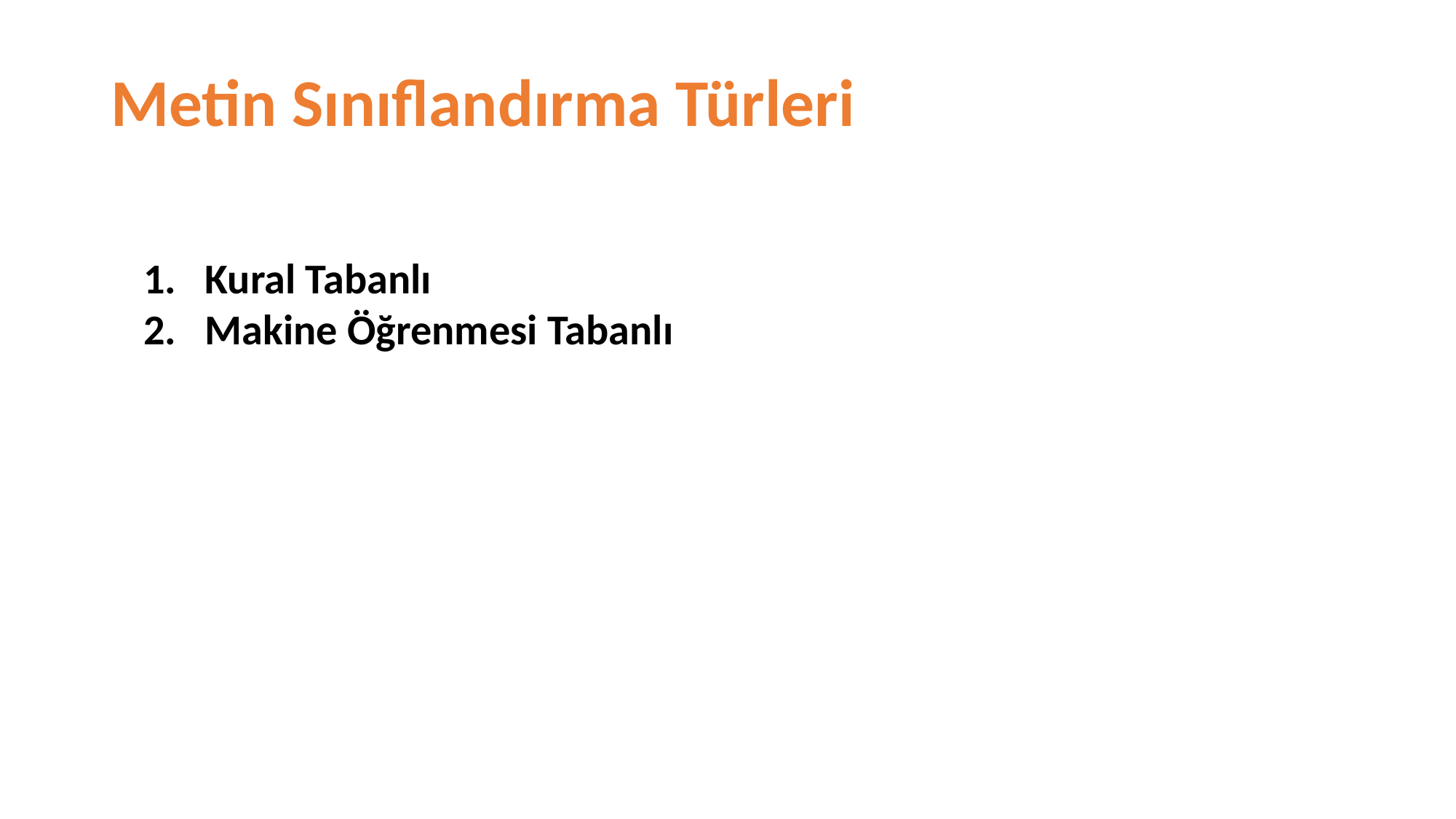

Metin Sınıflandırma Türleri
Kural Tabanlı
Makine Öğrenmesi Tabanlı